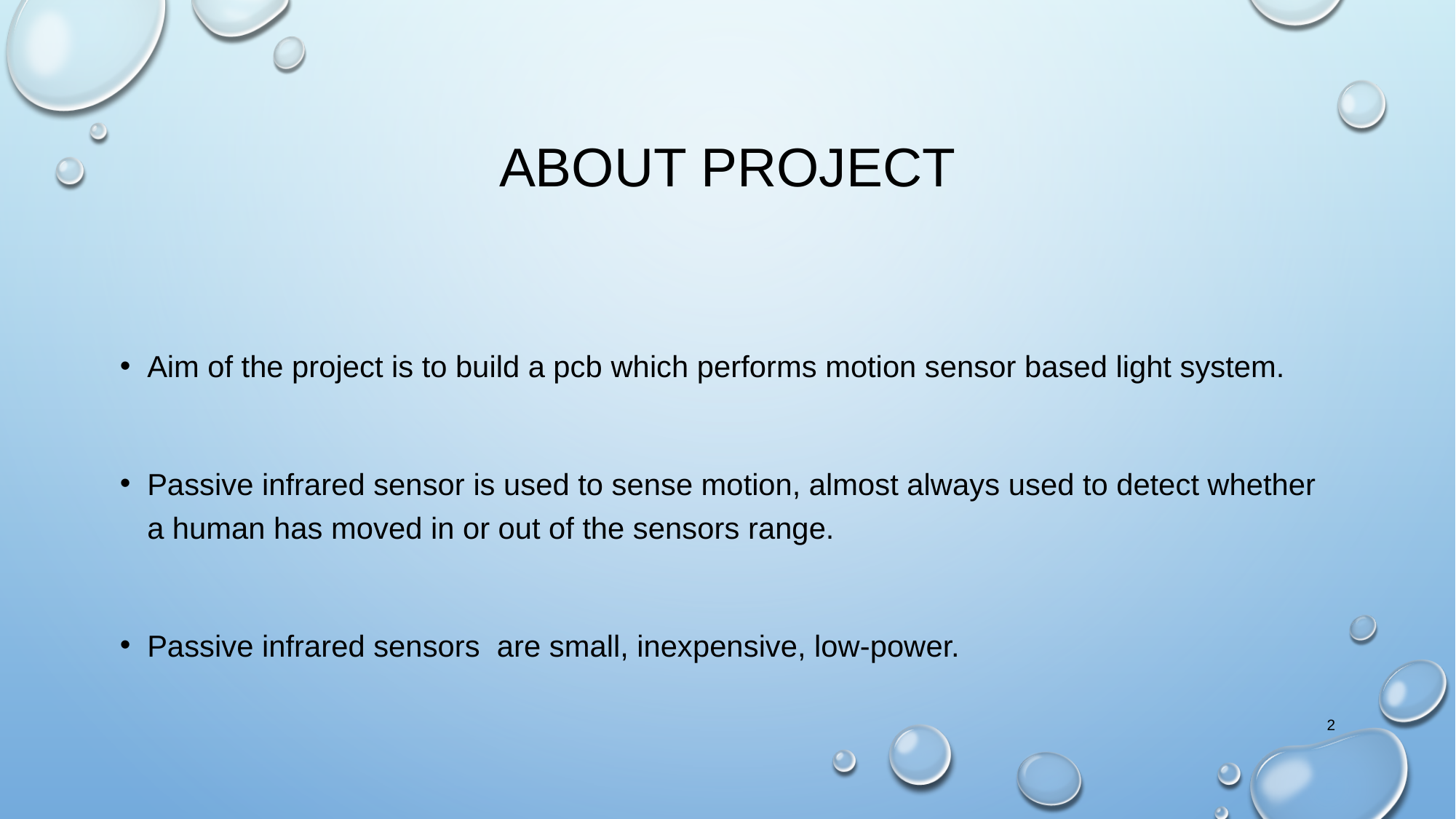

# About Project

Aim of the project is to build a pcb which performs motion sensor based light system.

Passive infrared sensor is used to sense motion, almost always used to detect whether a human has moved in or out of the sensors range.

Passive infrared sensors  are small, inexpensive, low-power.

2